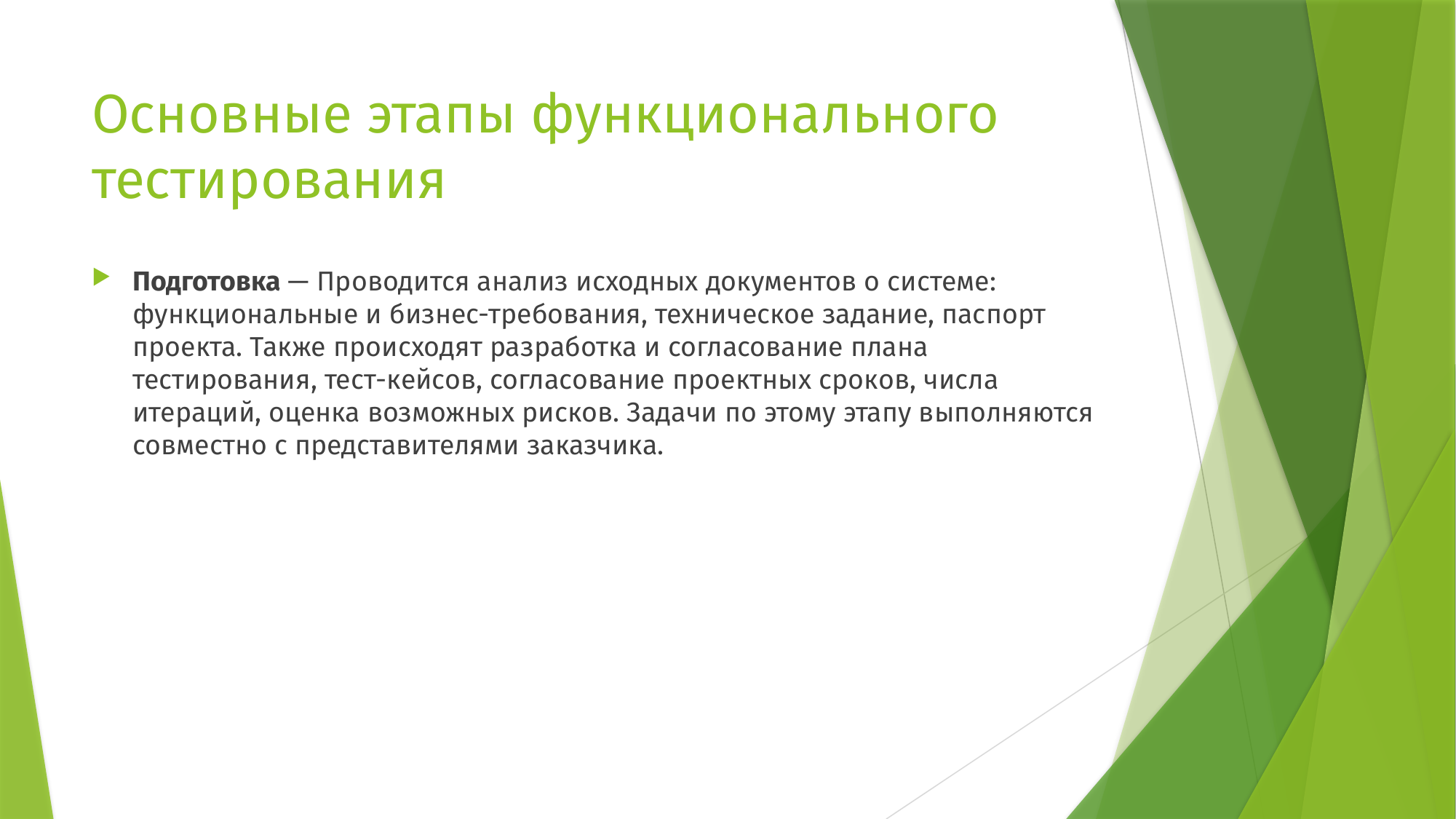

# Основные этапы функционального тестирования
Подготовка — Проводится анализ исходных документов о системе: функциональные и бизнес-требования, техническое задание, паспорт проекта. Также происходят разработка и согласование плана тестирования, тест-кейсов, согласование проектных сроков, числа итераций, оценка возможных рисков. Задачи по этому этапу выполняются совместно с представителями заказчика.